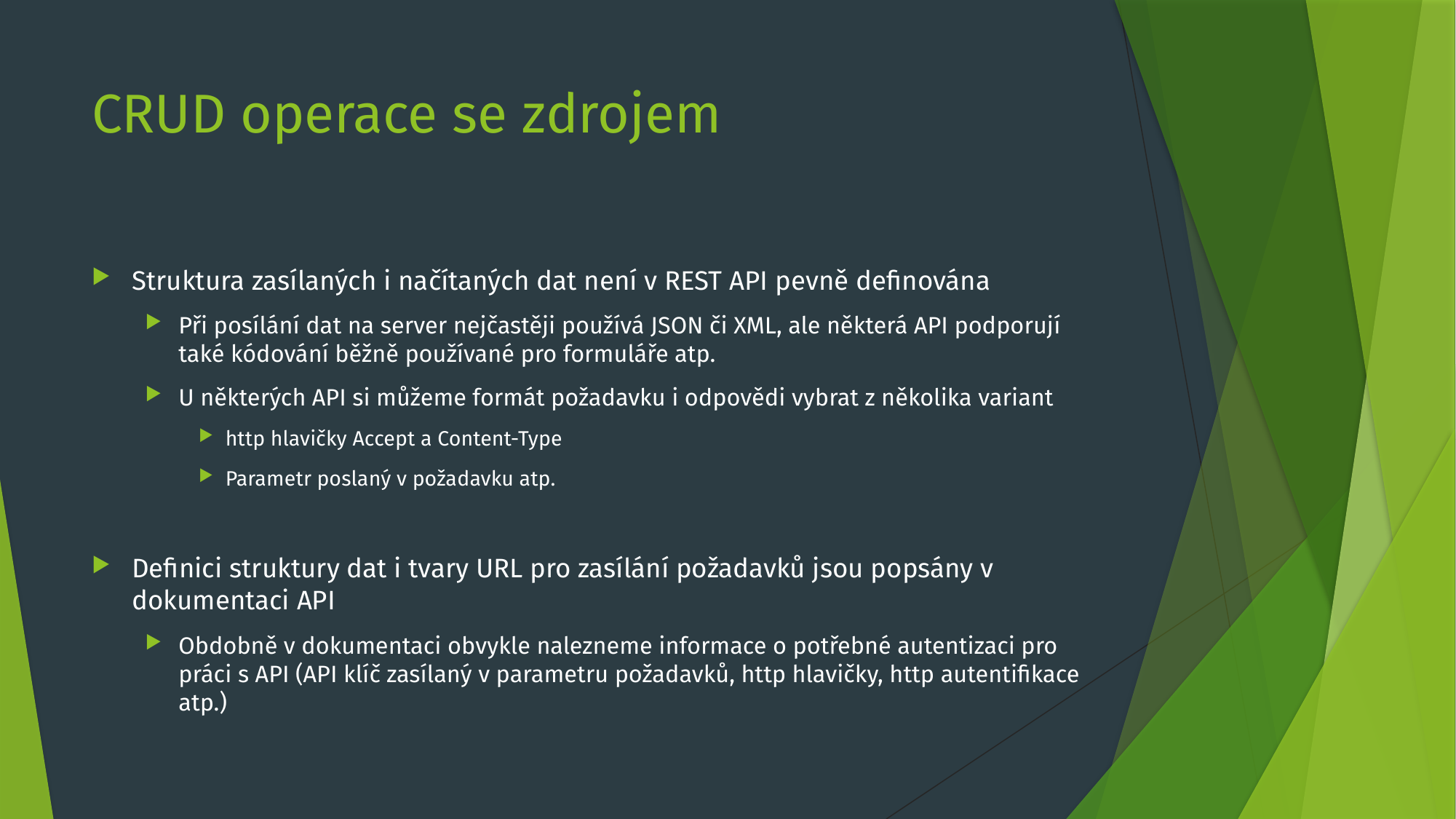

# CRUD operace se zdrojem
Struktura zasílaných i načítaných dat není v REST API pevně definována
Při posílání dat na server nejčastěji používá JSON či XML, ale některá API podporují také kódování běžně používané pro formuláře atp.
U některých API si můžeme formát požadavku i odpovědi vybrat z několika variant
http hlavičky Accept a Content-Type
Parametr poslaný v požadavku atp.

Definici struktury dat i tvary URL pro zasílání požadavků jsou popsány v dokumentaci API
Obdobně v dokumentaci obvykle nalezneme informace o potřebné autentizaci pro práci s API (API klíč zasílaný v parametru požadavků, http hlavičky, http autentifikace atp.)